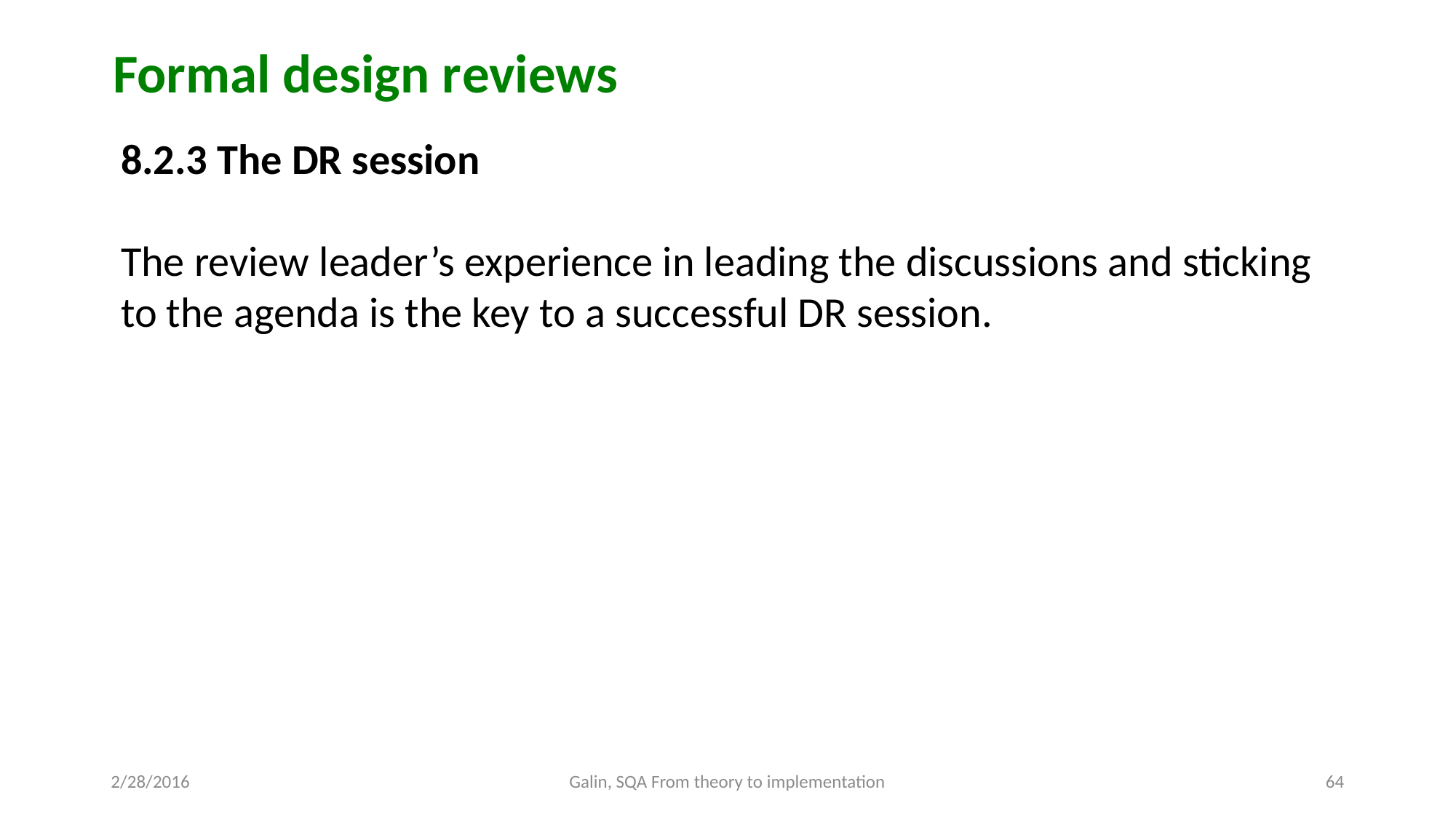

Formal design reviews
8.2.3 The DR session

The review leader’s experience in leading the discussions and sticking to the agenda is the key to a successful DR session.
2/28/2016
Galin, SQA From theory to implementation
64